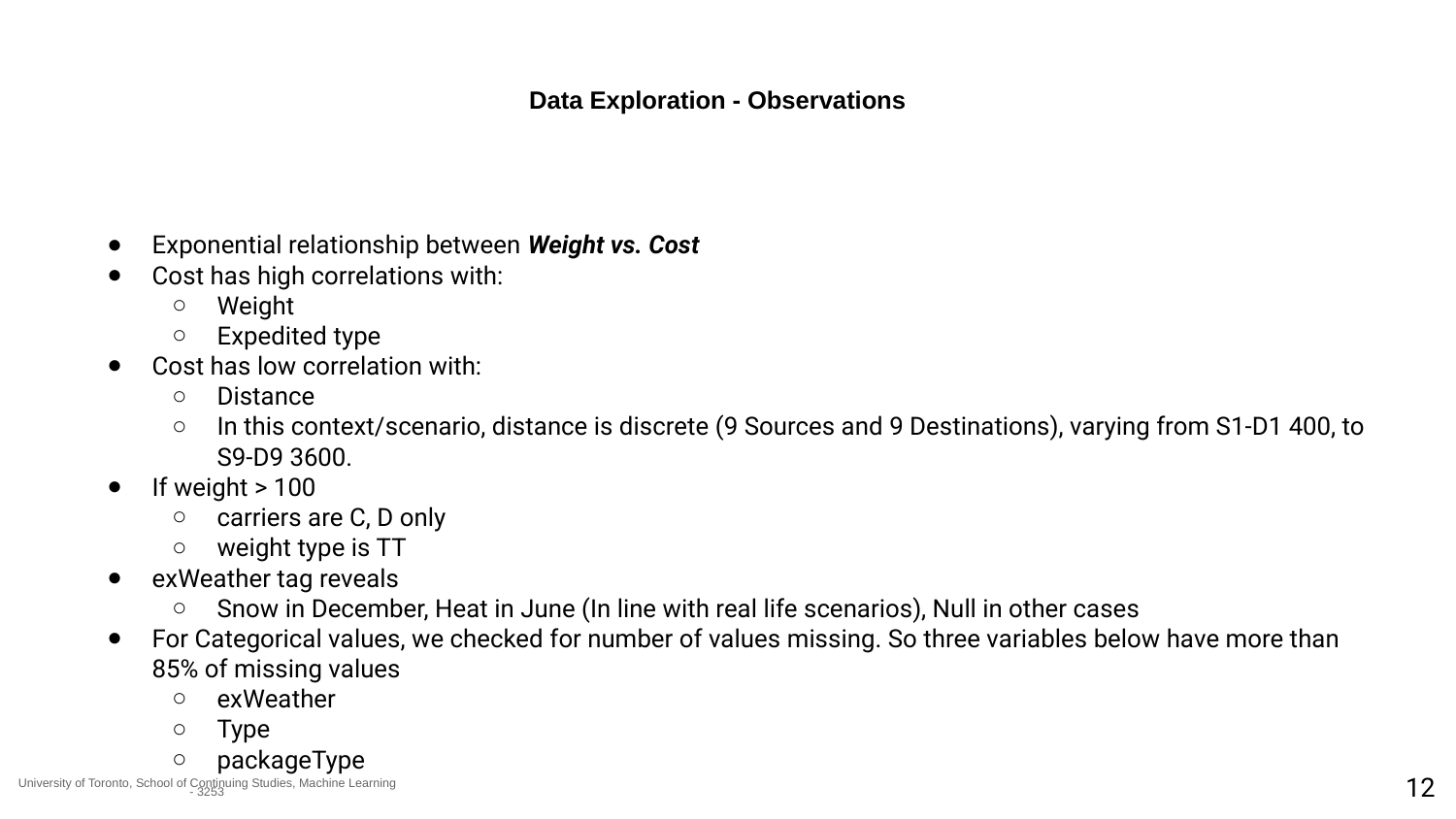

# Data Exploration - Observations

Exponential relationship between Weight vs. Cost
Cost has high correlations with:
Weight
Expedited type
Cost has low correlation with:
Distance
In this context/scenario, distance is discrete (9 Sources and 9 Destinations), varying from S1-D1 400, to S9-D9 3600.
If weight > 100
carriers are C, D only
weight type is TT
exWeather tag reveals
Snow in December, Heat in June (In line with real life scenarios), Null in other cases
For Categorical values, we checked for number of values missing. So three variables below have more than 85% of missing values
exWeather
Type
packageType

12